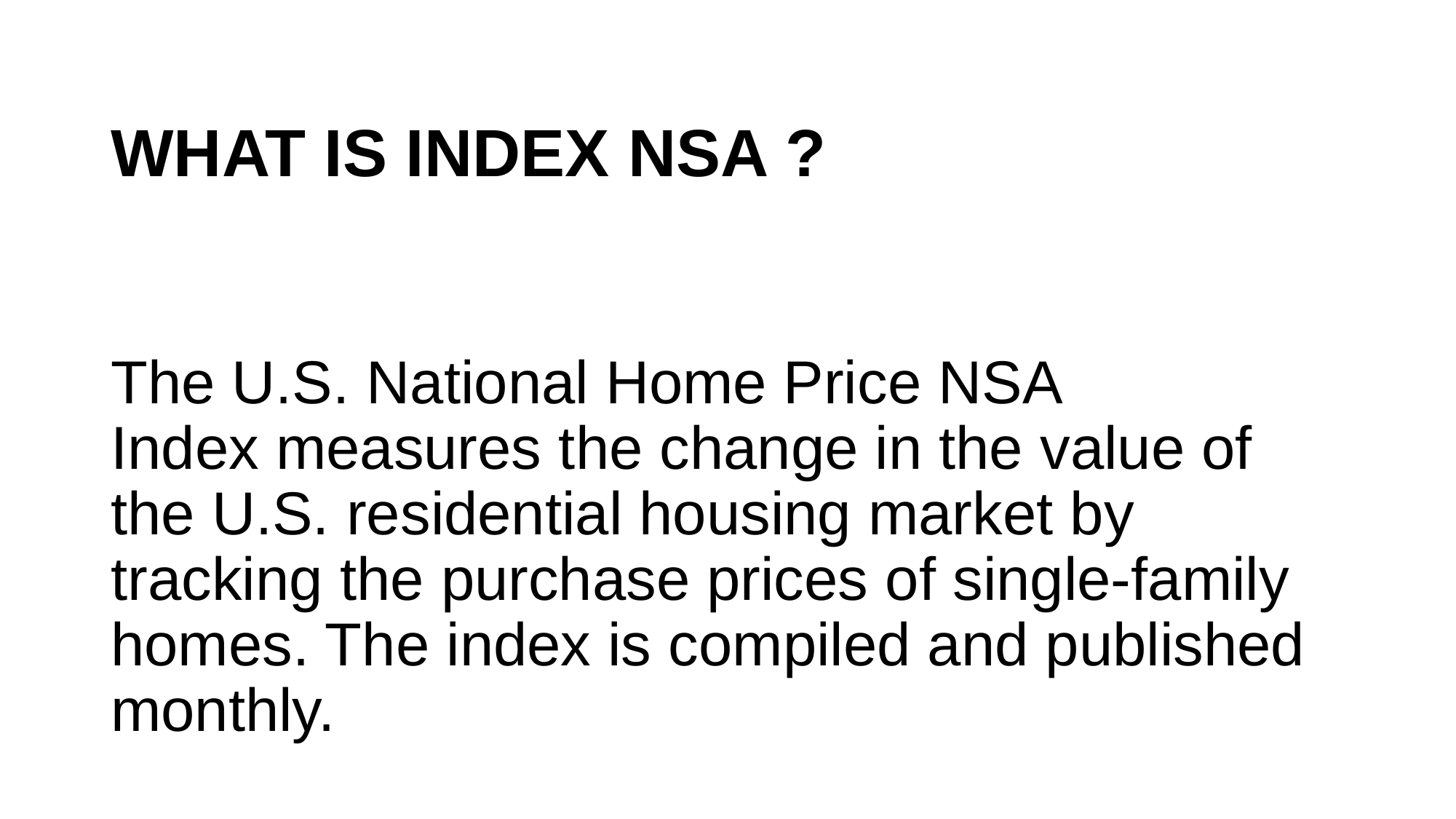

# WHAT IS INDEX NSA ?
The U.S. National Home Price NSA Index measures the change in the value of the U.S. residential housing market by tracking the purchase prices of single-family homes. The index is compiled and published monthly.